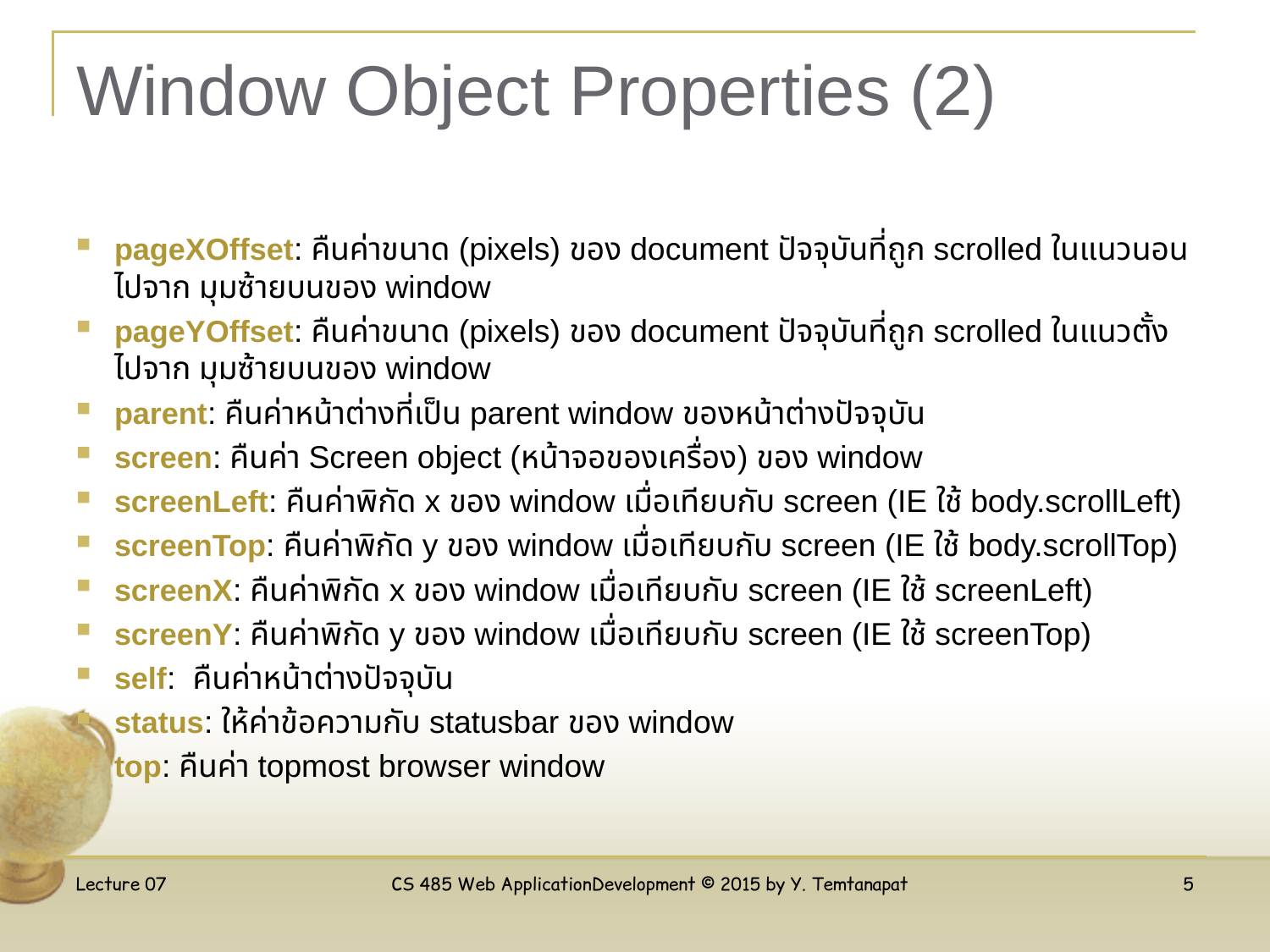

# Window Object Properties (2)
pageXOffset: คืนค่าขนาด (pixels) ของ document ปัจจุบันที่ถูก scrolled ในแนวนอนไปจาก มุมซ้ายบนของ window
pageYOffset: คืนค่าขนาด (pixels) ของ document ปัจจุบันที่ถูก scrolled ในแนวตั้งไปจาก มุมซ้ายบนของ window
parent: คืนค่าหน้าต่างที่เป็น parent window ของหน้าต่างปัจจุบัน
screen: คืนค่า Screen object (หน้าจอของเครื่อง) ของ window
screenLeft: คืนค่าพิกัด x ของ window เมื่อเทียบกับ screen (IE ใช้ body.scrollLeft)
screenTop: คืนค่าพิกัด y ของ window เมื่อเทียบกับ screen (IE ใช้ body.scrollTop)
screenX: คืนค่าพิกัด x ของ window เมื่อเทียบกับ screen (IE ใช้ screenLeft)
screenY: คืนค่าพิกัด y ของ window เมื่อเทียบกับ screen (IE ใช้ screenTop)
self:  คืนค่าหน้าต่างปัจจุบัน
status: ให้ค่าข้อความกับ statusbar ของ window
top: คืนค่า topmost browser window
Lecture 07
CS 485 Web ApplicationDevelopment © 2015 by Y. Temtanapat
5